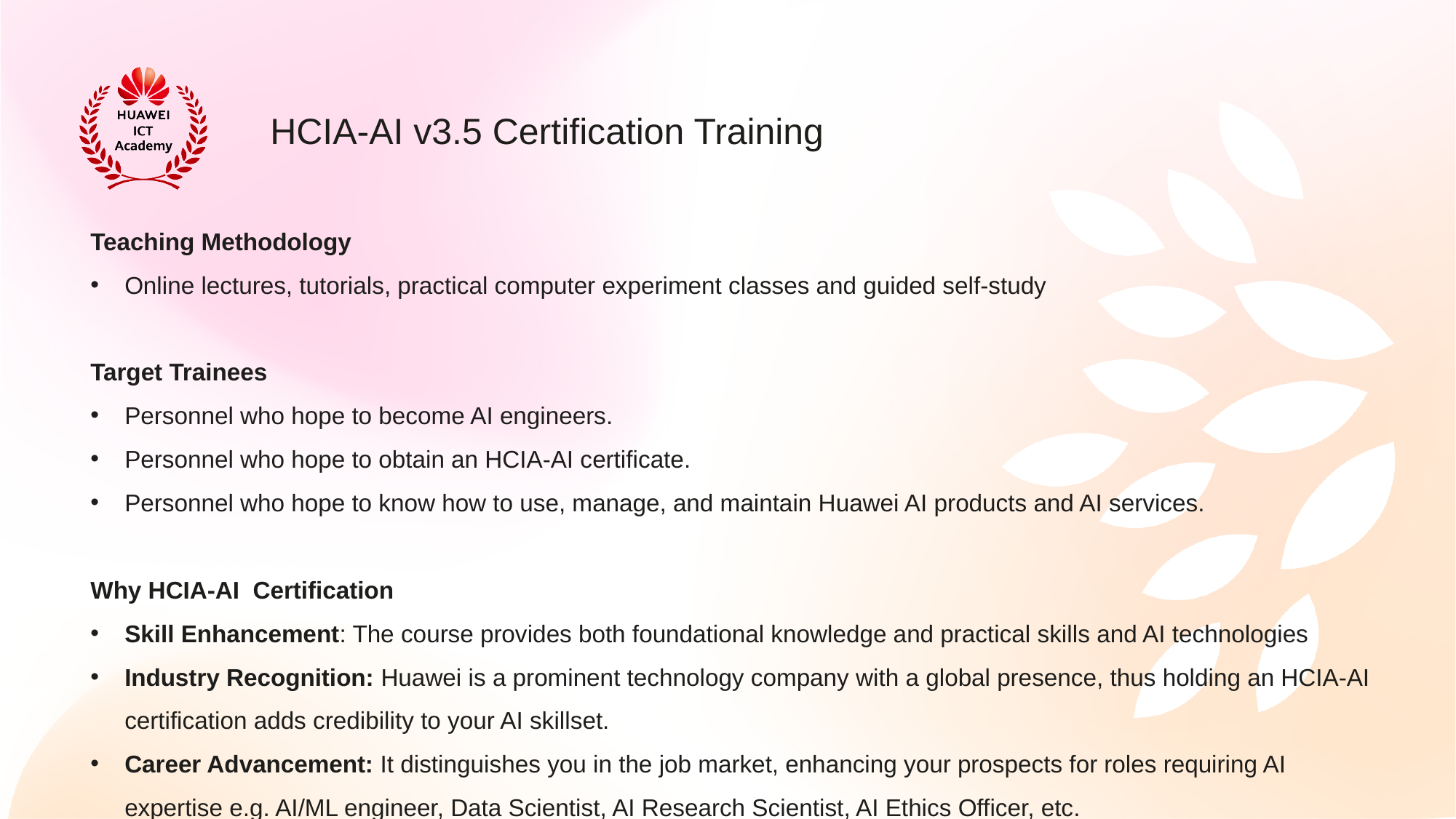

HCIA-AI v3.5 Certification Training
Teaching Methodology
Online lectures, tutorials, practical computer experiment classes and guided self-study

Target Trainees
Personnel who hope to become AI engineers.
Personnel who hope to obtain an HCIA-AI certificate.
Personnel who hope to know how to use, manage, and maintain Huawei AI products and AI services.

Why HCIA-AI  Certification
Skill Enhancement: The course provides both foundational knowledge and practical skills and AI technologies
Industry Recognition: Huawei is a prominent technology company with a global presence, thus holding an HCIA-AI certification adds credibility to your AI skillset.
Career Advancement: It distinguishes you in the job market, enhancing your prospects for roles requiring AI expertise e.g. AI/ML engineer, Data Scientist, AI Research Scientist, AI Ethics Officer, etc.